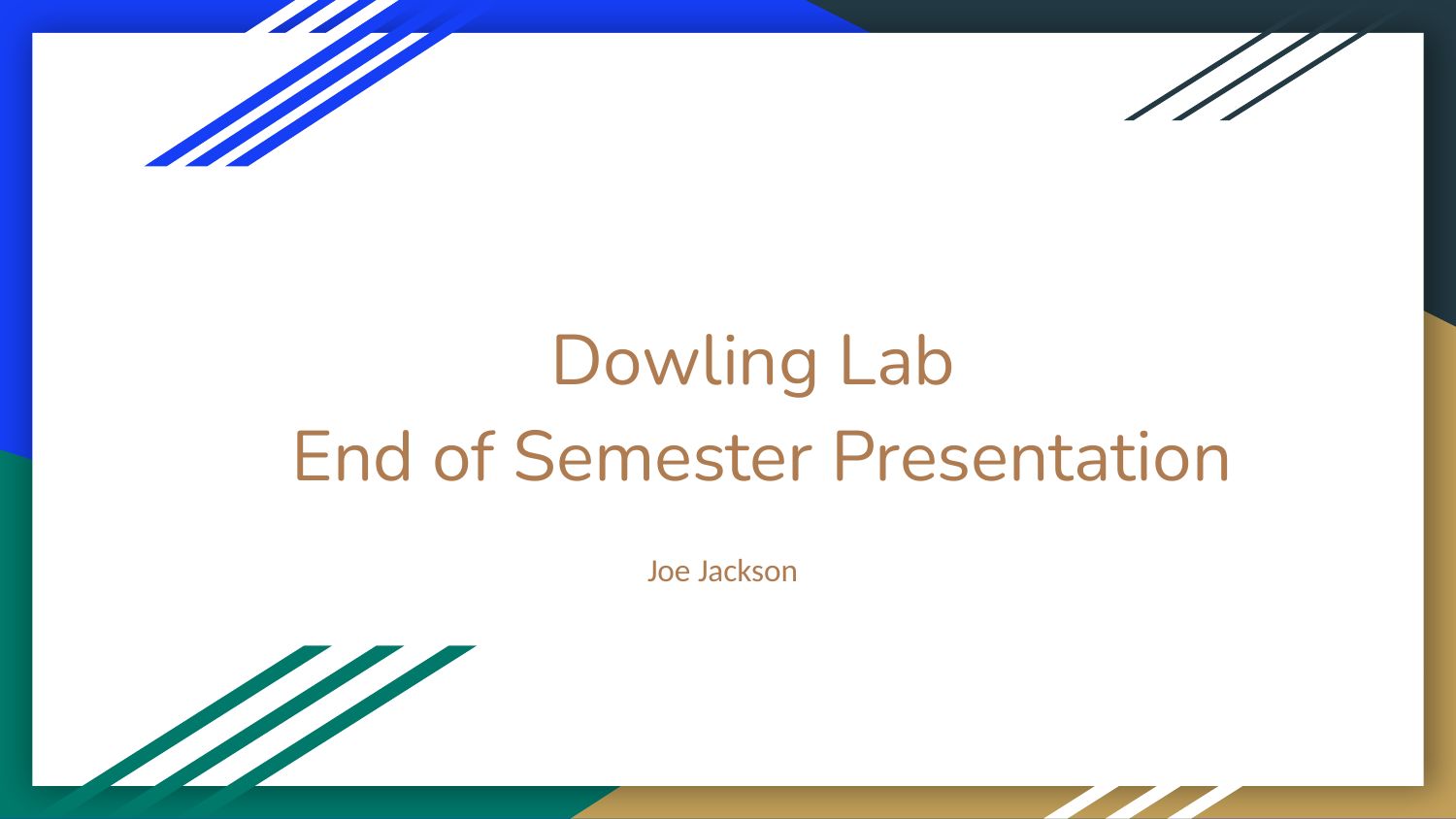

# Dowling Lab
End of Semester Presentation
Joe Jackson